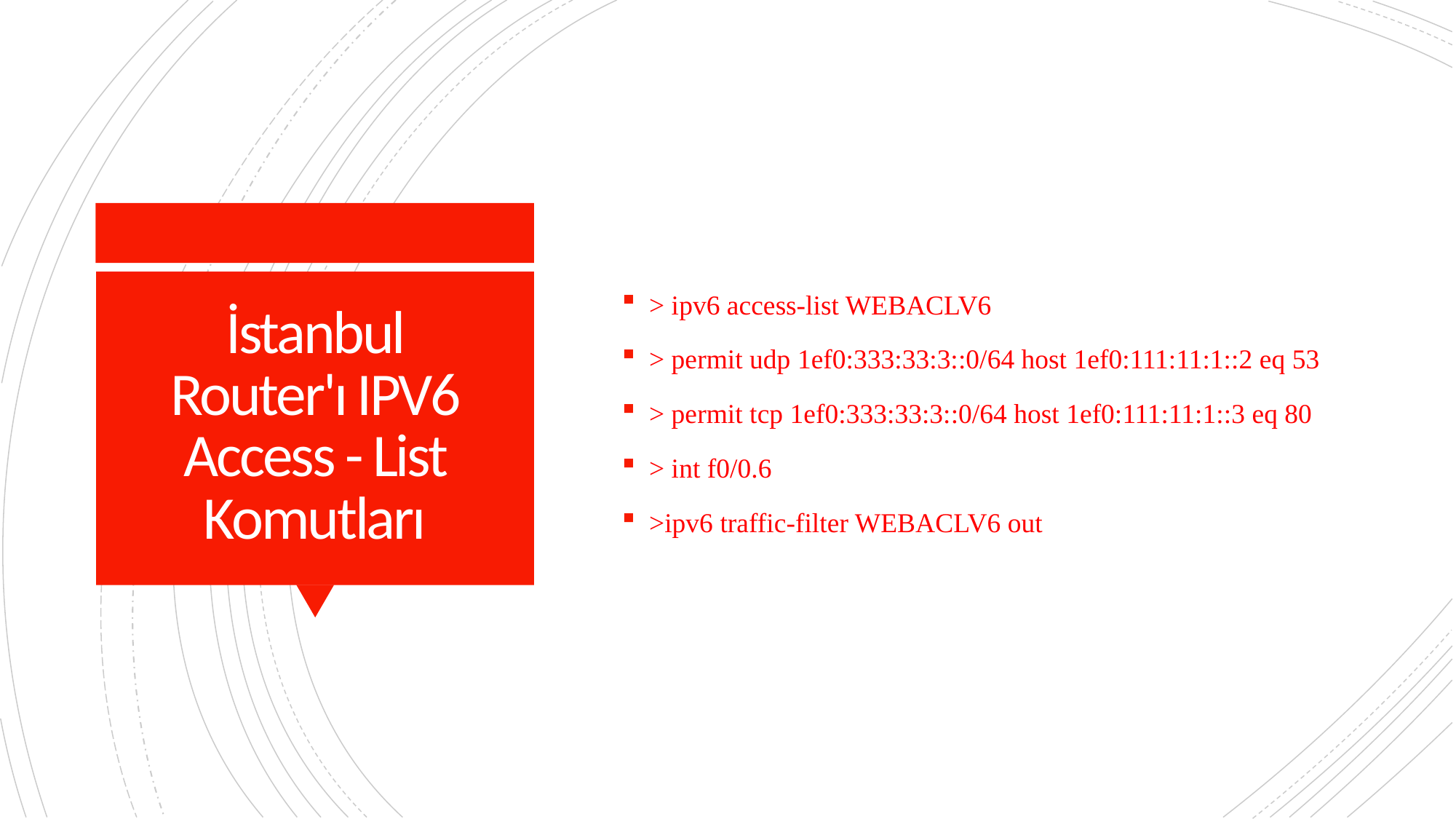

> ipv6 access-list WEBACLV6
> permit udp 1ef0:333:33:3::0/64 host 1ef0:111:11:1::2 eq 53
> permit tcp 1ef0:333:33:3::0/64 host 1ef0:111:11:1::3 eq 80
> int f0/0.6
>ipv6 traffic-filter WEBACLV6 out
# İstanbul Router'ı IPV6 Access - List Komutları